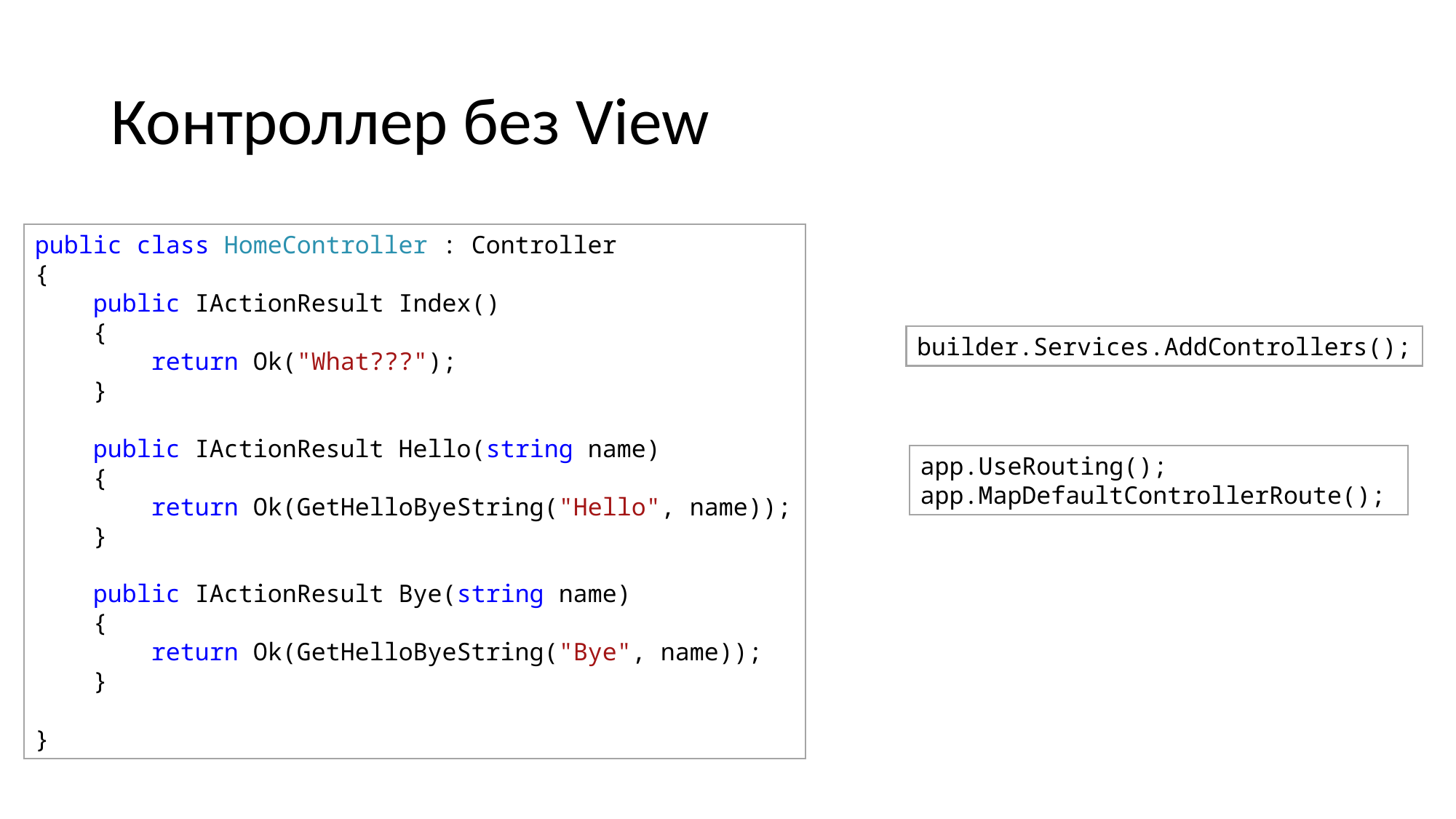

# Контроллер без View
public class HomeController : Controller
{
    public IActionResult Index()
    {
        return Ok("What???");
    }

    public IActionResult Hello(string name)
    {
        return Ok(GetHelloByeString("Hello", name));
    }

    public IActionResult Bye(string name)
    {
        return Ok(GetHelloByeString("Bye", name));
    }

}
builder.Services.AddControllers();
app.UseRouting();
app.MapDefaultControllerRoute();